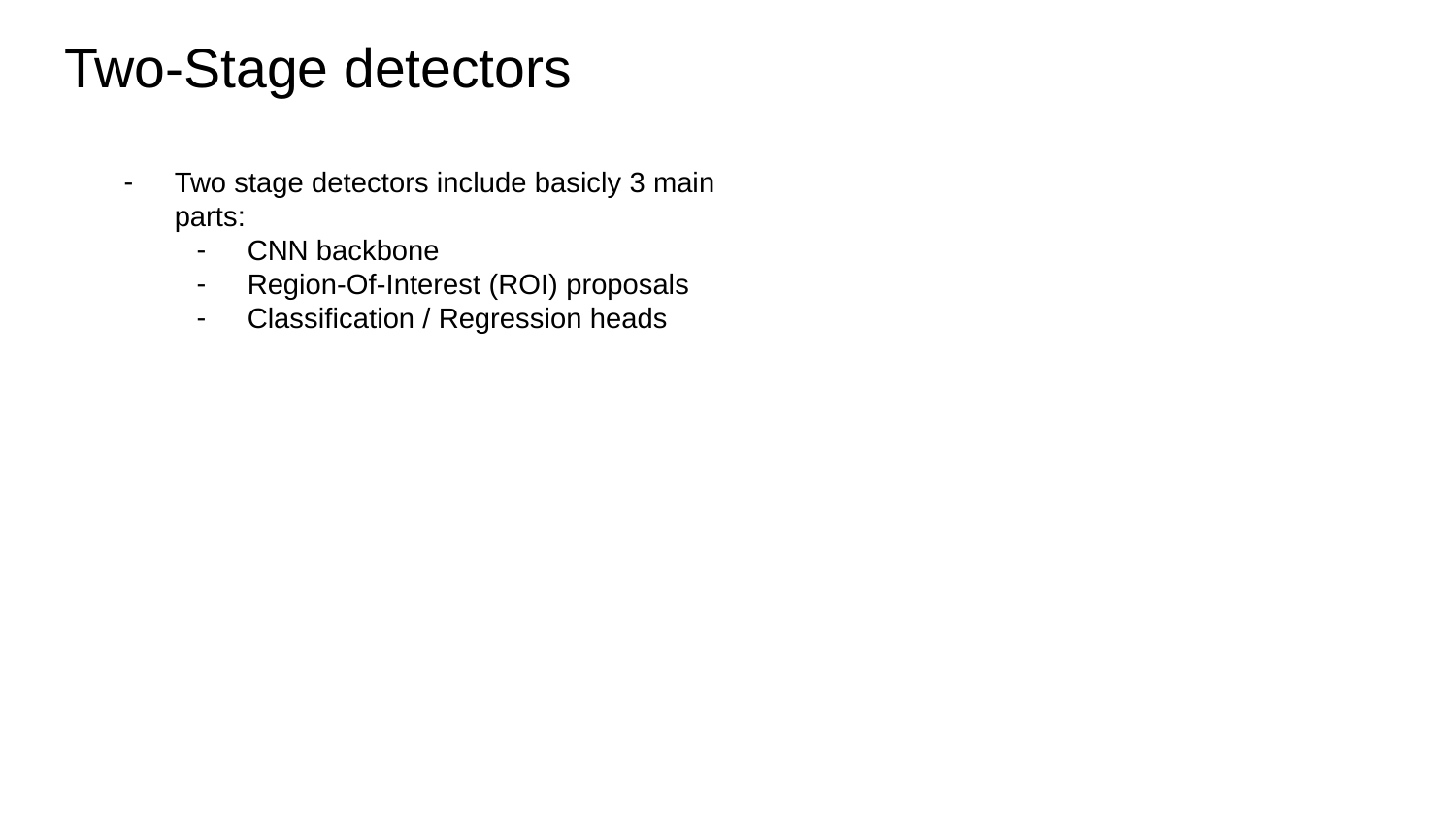

# Two-Stage detectors
Two stage detectors include basicly 3 main parts:
CNN backbone
Region-Of-Interest (ROI) proposals
Classification / Regression heads